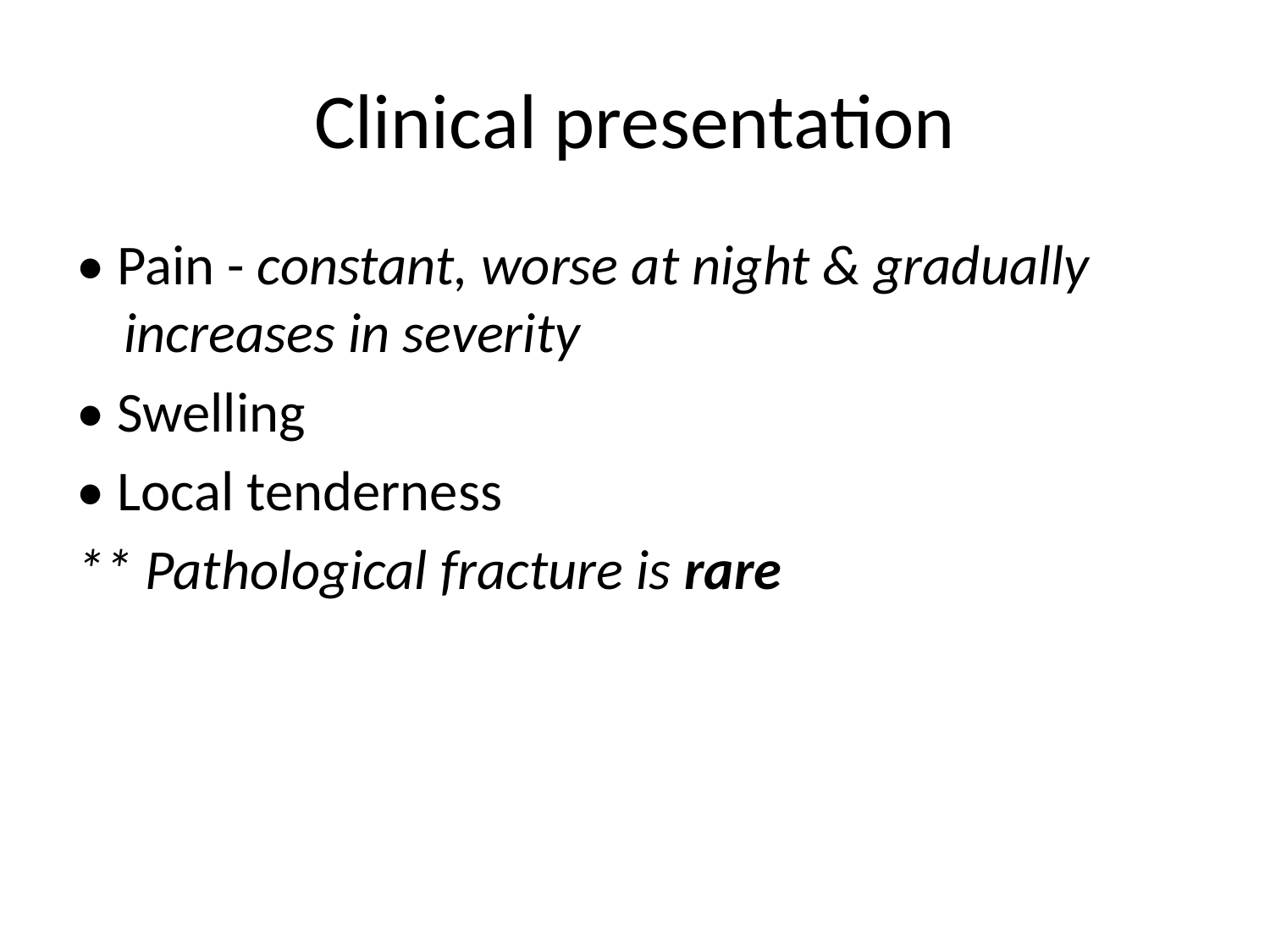

# Clinical presentation
• Pain - constant, worse at night & gradually increases in severity
• Swelling
• Local tenderness
** Pathological fracture is rare